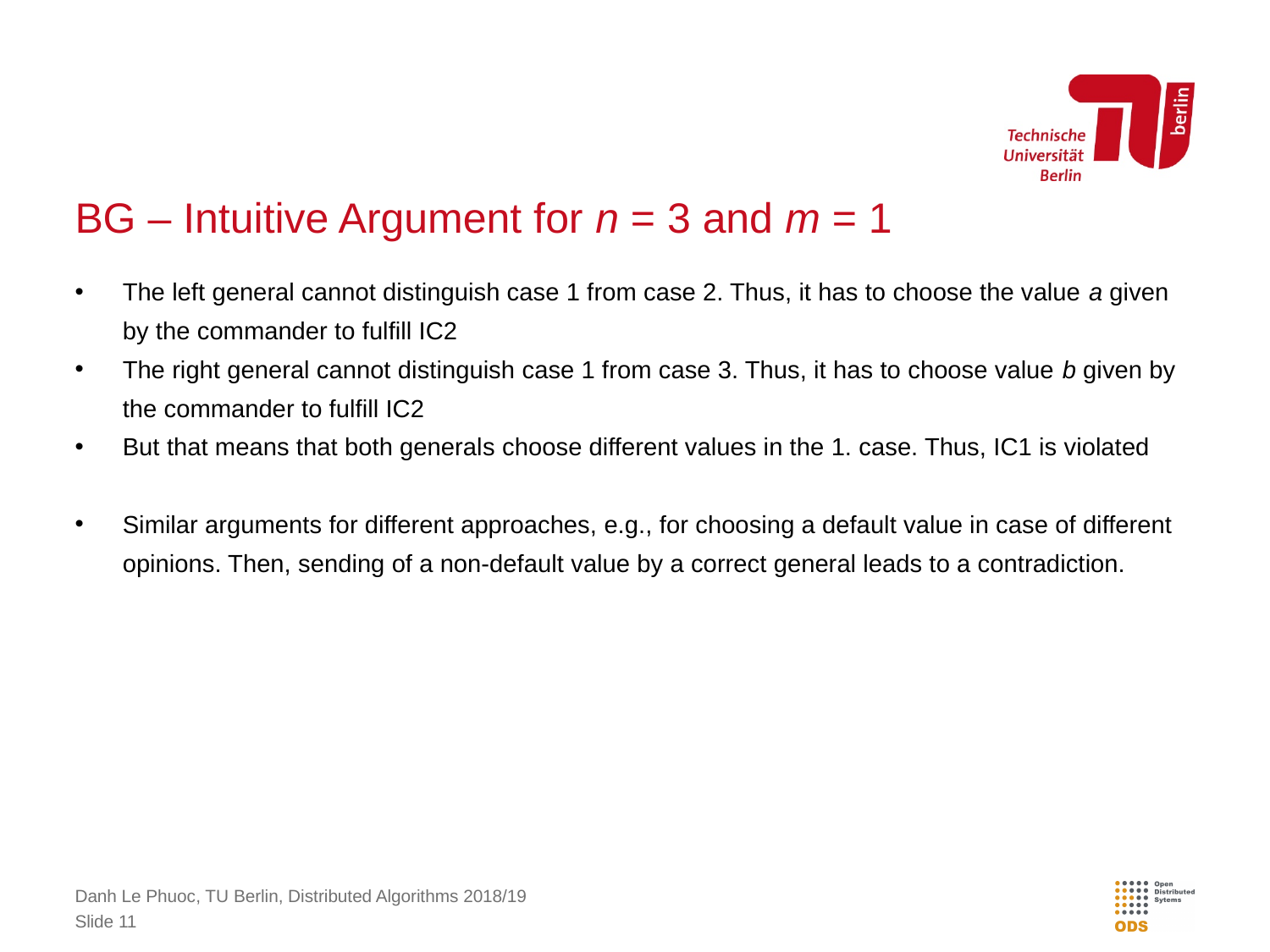

# BG – Intuitive Argument for n = 3 and m = 1
The left general cannot distinguish case 1 from case 2. Thus, it has to choose the value a given by the commander to fulfill IC2
The right general cannot distinguish case 1 from case 3. Thus, it has to choose value b given by the commander to fulfill IC2
But that means that both generals choose different values in the 1. case. Thus, IC1 is violated

Similar arguments for different approaches, e.g., for choosing a default value in case of different opinions. Then, sending of a non-default value by a correct general leads to a contradiction.
Danh Le Phuoc, TU Berlin, Distributed Algorithms 2018/19
Slide 11